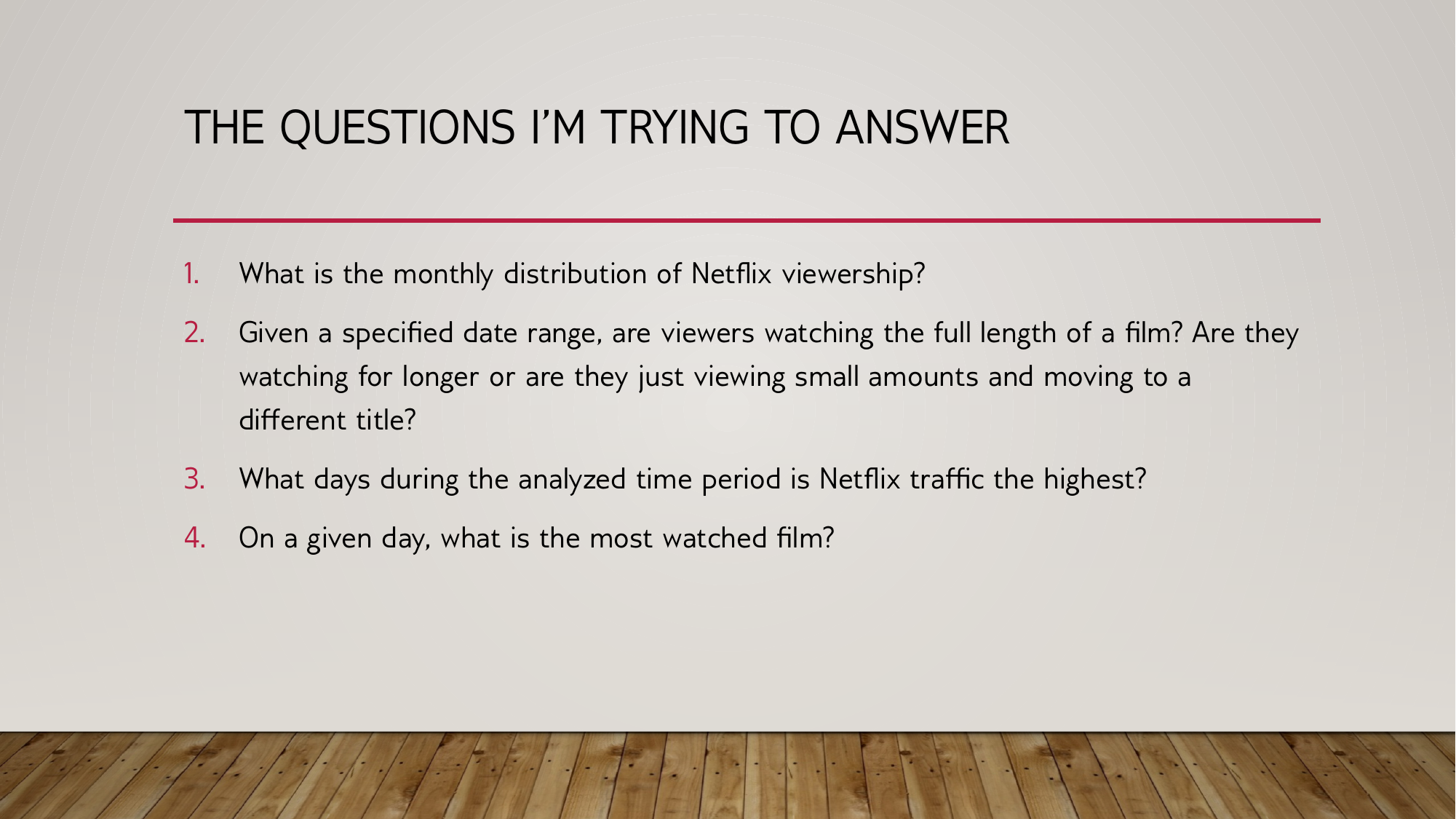

# The questions I’m trying to answer
What is the monthly distribution of Netflix viewership?
Given a specified date range, are viewers watching the full length of a film? Are they watching for longer or are they just viewing small amounts and moving to a different title?
What days during the analyzed time period is Netflix traffic the highest?
On a given day, what is the most watched film?